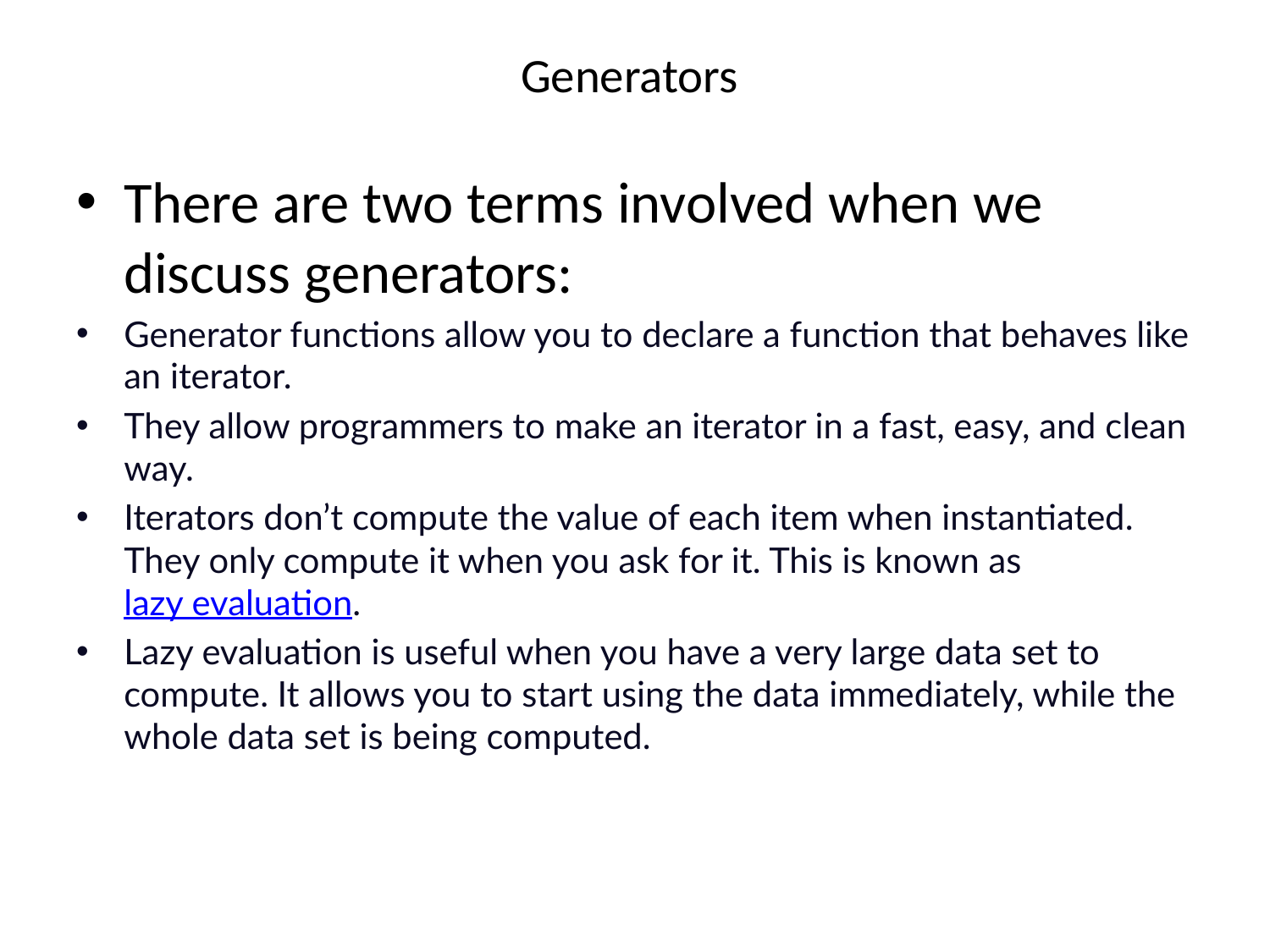

# Generators
There are two terms involved when we discuss generators:
Generator functions allow you to declare a function that behaves like an iterator.
They allow programmers to make an iterator in a fast, easy, and clean way.
Iterators don’t compute the value of each item when instantiated. They only compute it when you ask for it. This is known as lazy evaluation.
Lazy evaluation is useful when you have a very large data set to compute. It allows you to start using the data immediately, while the whole data set is being computed.